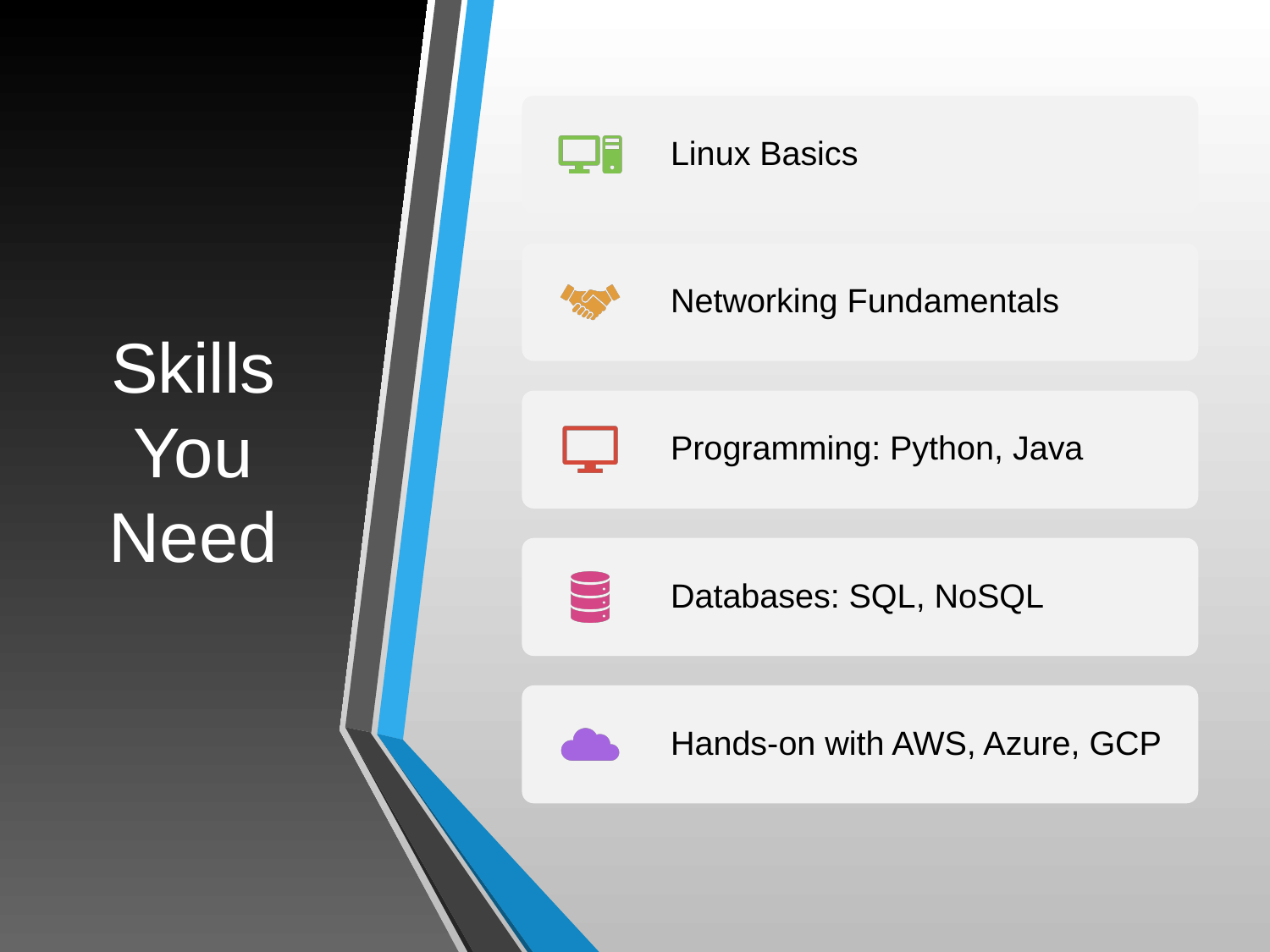

# Skills You Need
Linux Basics
Networking Fundamentals
Programming: Python, Java
Databases: SQL, NoSQL
Hands-on with AWS, Azure, GCP